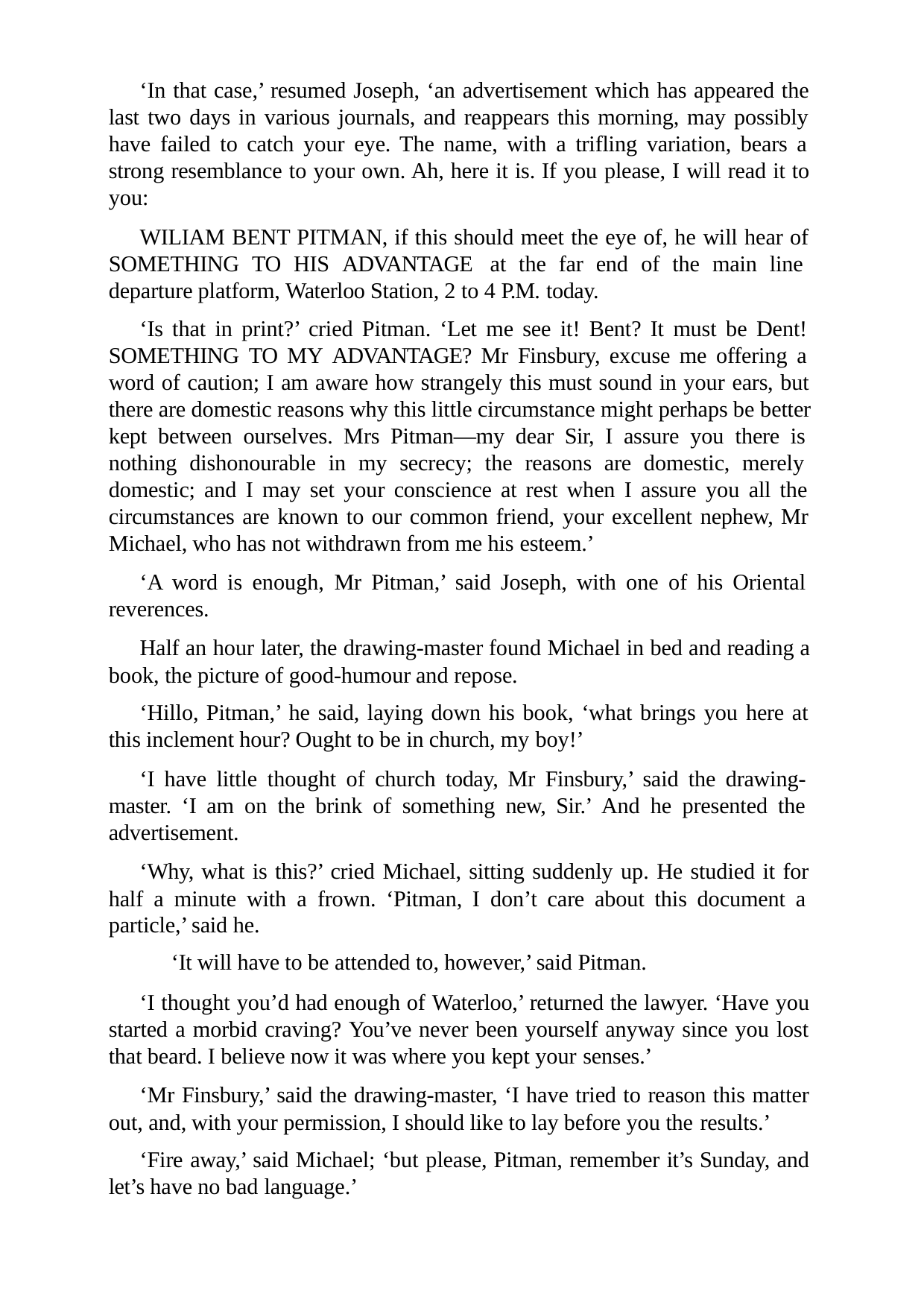

‘In that case,’ resumed Joseph, ‘an advertisement which has appeared the  last two days in various journals, and reappears this morning, may possibly  have failed to catch your eye. The name, with a trifling variation, bears a  strong resemblance to your own. Ah, here it is. If you please, I will read it to  you:
WILIAM BENT PITMAN, if this should meet the eye of, he will hear of  SOMETHING TO HIS ADVANTAGE at the far end of the main line  departure platform, Waterloo Station, 2 to 4 P.M. today.
‘Is that in print?’ cried Pitman. ‘Let me see it! Bent? It must be Dent!  SOMETHING TO MY ADVANTAGE? Mr Finsbury, excuse me offering a  word of caution; I am aware how strangely this must sound in your ears, but  there are domestic reasons why this little circumstance might perhaps be better  kept between ourselves. Mrs Pitman—my dear Sir, I assure you there is  nothing dishonourable in my secrecy; the reasons are domestic, merely  domestic; and I may set your conscience at rest when I assure you all the  circumstances are known to our common friend, your excellent nephew, Mr  Michael, who has not withdrawn from me his esteem.’
‘A word is enough, Mr Pitman,’ said Joseph, with one of his Oriental  reverences.
Half an hour later, the drawing-master found Michael in bed and reading a  book, the picture of good-humour and repose.
‘Hillo, Pitman,’ he said, laying down his book, ‘what brings you here at  this inclement hour? Ought to be in church, my boy!’
‘I have little thought of church today, Mr Finsbury,’ said the drawing-  master. ‘I am on the brink of something new, Sir.’ And he presented the  advertisement.
‘Why, what is this?’ cried Michael, sitting suddenly up. He studied it for  half a minute with a frown. ‘Pitman, I don’t care about this document a  particle,’ said he.
‘It will have to be attended to, however,’ said Pitman.
‘I thought you’d had enough of Waterloo,’ returned the lawyer. ‘Have you  started a morbid craving? You’ve never been yourself anyway since you lost  that beard. I believe now it was where you kept your senses.’
‘Mr Finsbury,’ said the drawing-master, ‘I have tried to reason this matter  out, and, with your permission, I should like to lay before you the results.’
‘Fire away,’ said Michael; ‘but please, Pitman, remember it’s Sunday, and  let’s have no bad language.’